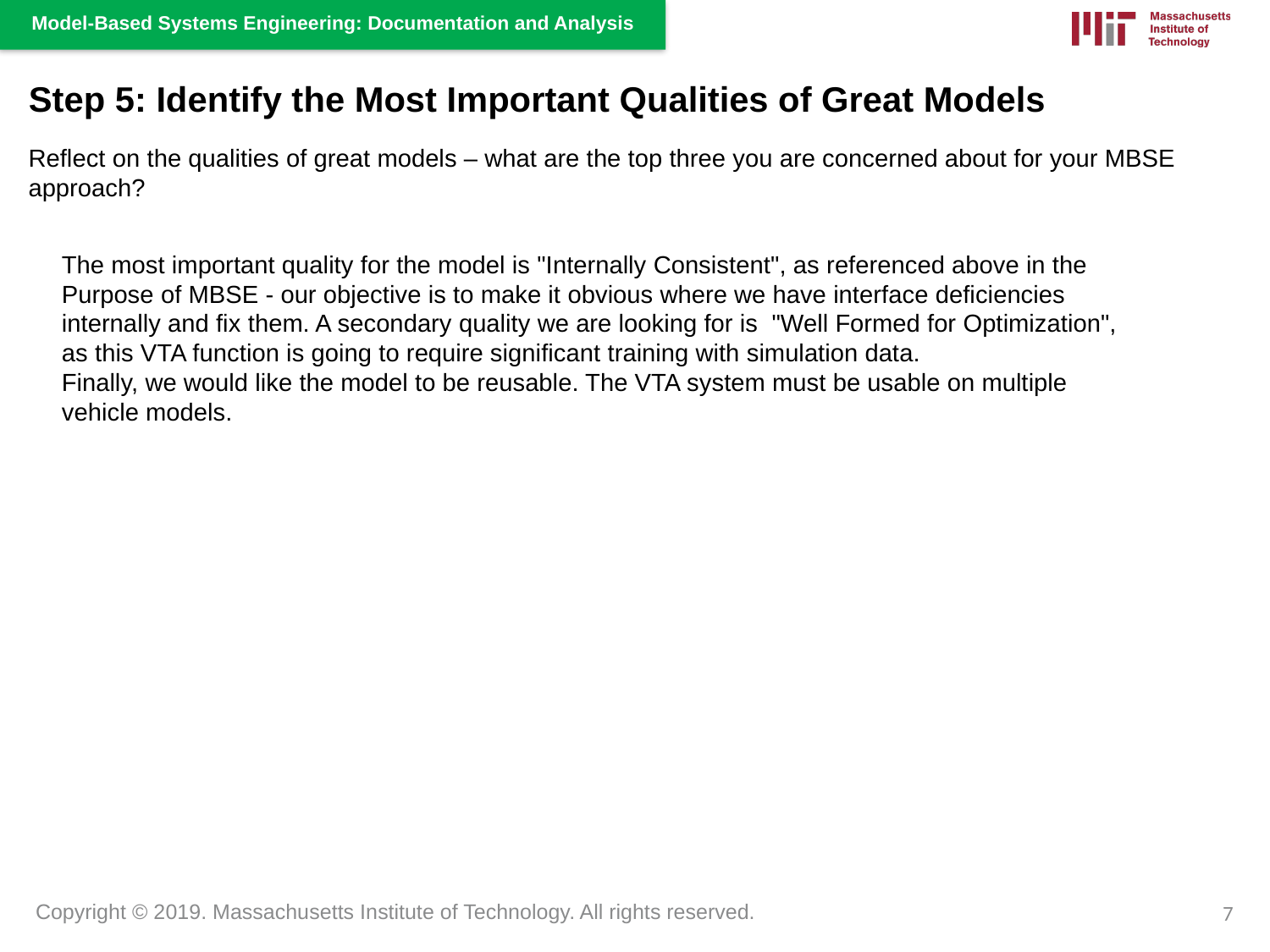

Step 5: Identify the Most Important Qualities of Great Models
Reflect on the qualities of great models – what are the top three you are concerned about for your MBSE approach?
The most important quality for the model is "Internally Consistent", as referenced above in the Purpose of MBSE - our objective is to make it obvious where we have interface deficiencies internally and fix them. A secondary quality we are looking for is  "Well Formed for Optimization", as this VTA function is going to require significant training with simulation data.
Finally, we would like the model to be reusable. The VTA system must be usable on multiple vehicle models.
7